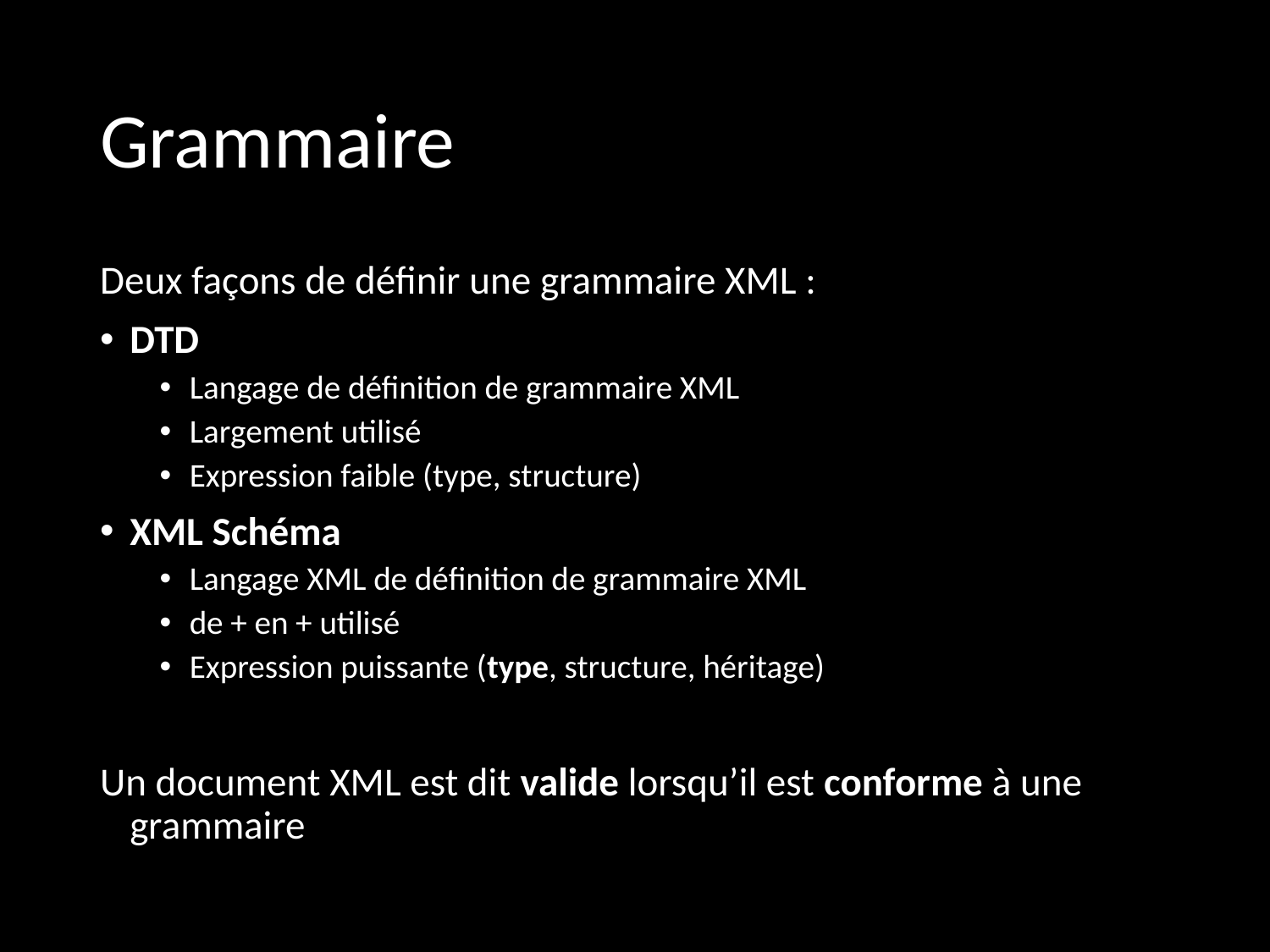

# Grammaire
Deux façons de définir une grammaire XML :
DTD
Langage de définition de grammaire XML
Largement utilisé
Expression faible (type, structure)
XML Schéma
Langage XML de définition de grammaire XML
de + en + utilisé
Expression puissante (type, structure, héritage)

Un document XML est dit valide lorsqu’il est conforme à une grammaire